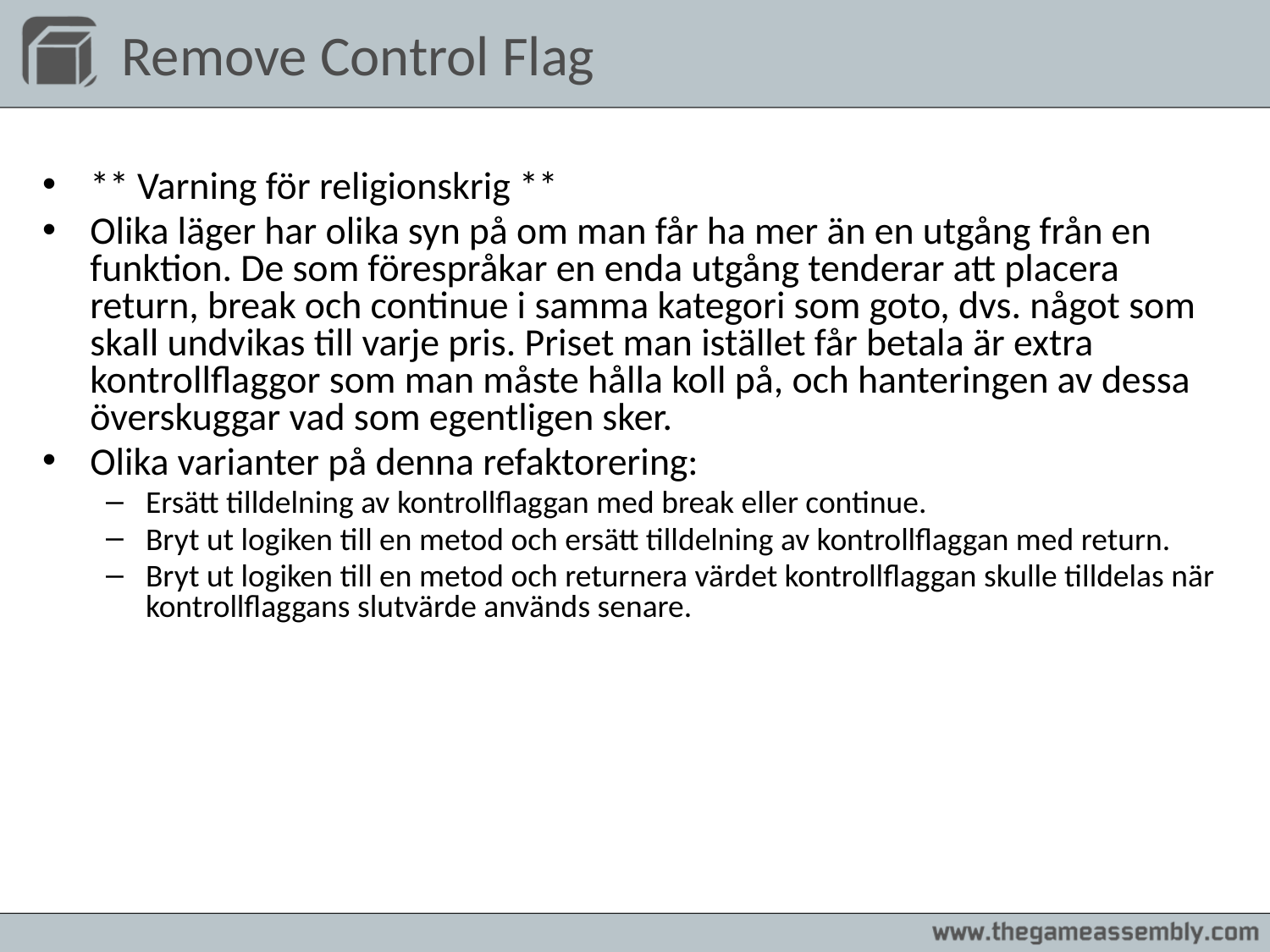

# Remove Control Flag

** Varning för religionskrig **
Olika läger har olika syn på om man får ha mer än en utgång från en funktion. De som förespråkar en enda utgång tenderar att placera return, break och continue i samma kategori som goto, dvs. något som skall undvikas till varje pris. Priset man istället får betala är extra kontrollflaggor som man måste hålla koll på, och hanteringen av dessa överskuggar vad som egentligen sker.
Olika varianter på denna refaktorering:
Ersätt tilldelning av kontrollflaggan med break eller continue.
Bryt ut logiken till en metod och ersätt tilldelning av kontrollflaggan med return.
Bryt ut logiken till en metod och returnera värdet kontrollflaggan skulle tilldelas när kontrollflaggans slutvärde används senare.